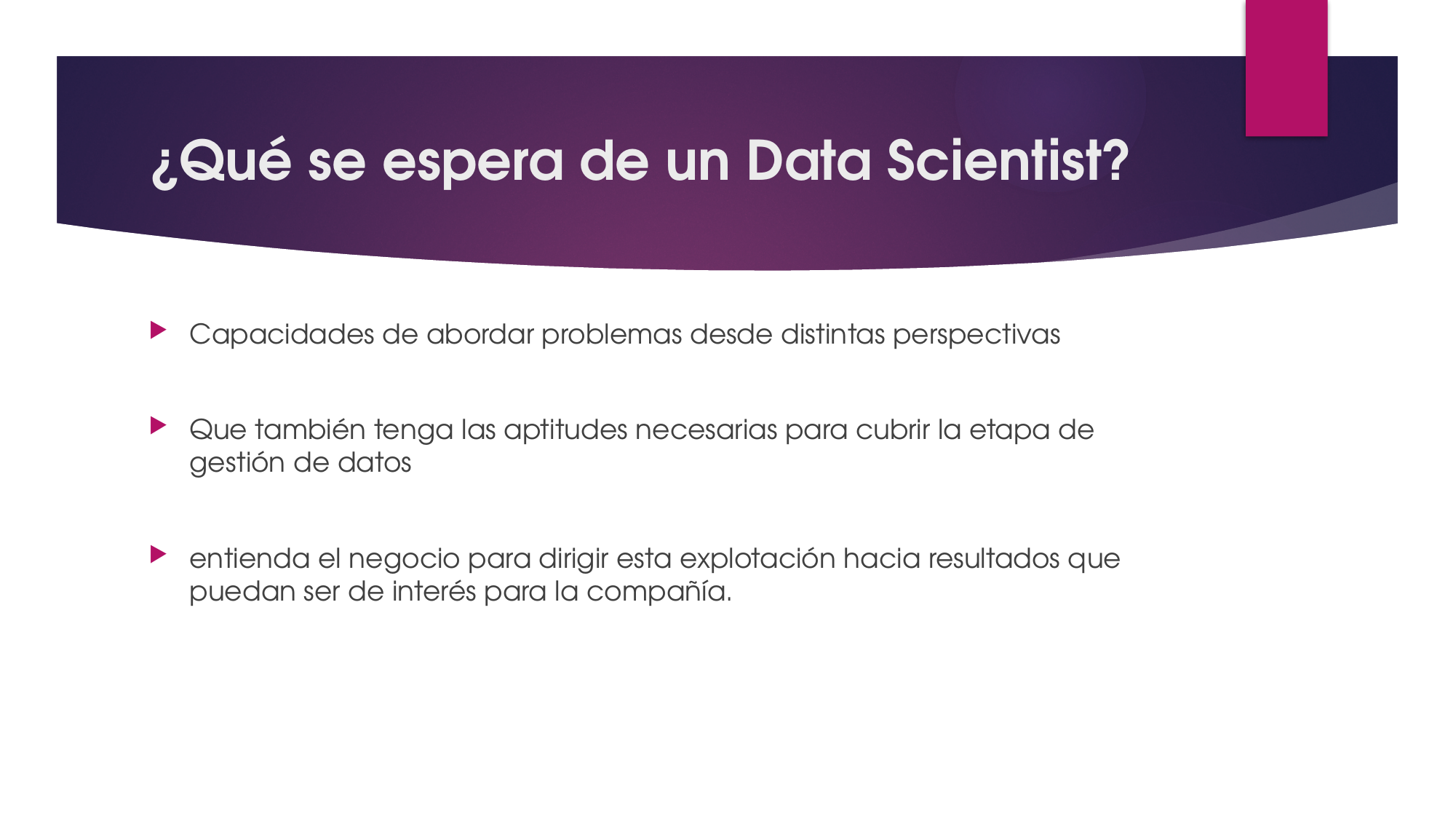

# ¿Qué se espera de un Data Scientist?
Capacidades de abordar problemas desde distintas perspectivas

Que también tenga las aptitudes necesarias para cubrir la etapa de gestión de datos

entienda el negocio para dirigir esta explotación hacia resultados que puedan ser de interés para la compañía.